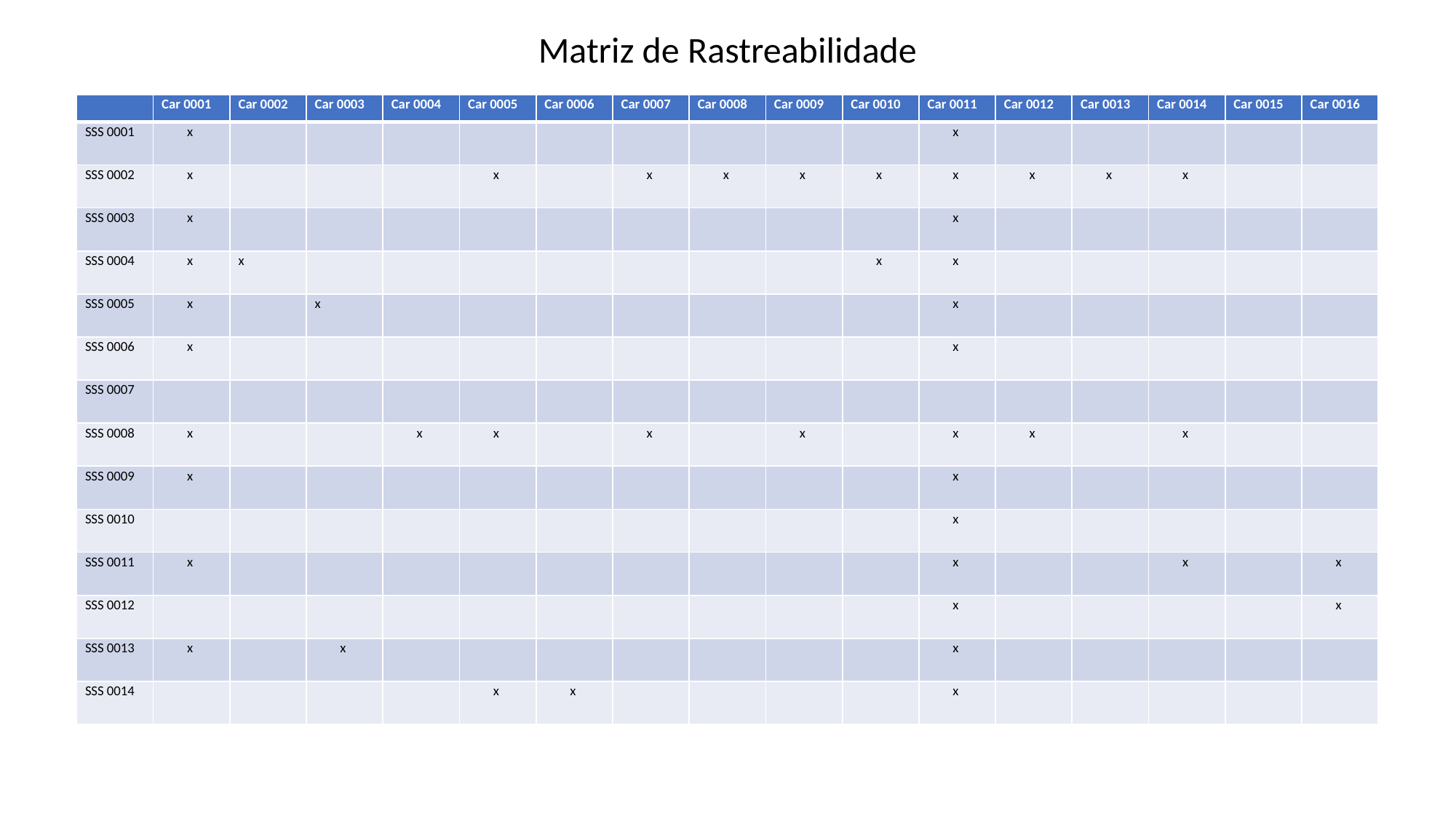

Matriz de Rastreabilidade
|  | Car 0001 | Car 0002 | Car 0003 | Car 0004 | Car 0005 | Car 0006 | Car 0007 | Car 0008 | Car 0009 | Car 0010 | Car 0011 | Car 0012 | Car 0013 | Car 0014 | Car 0015 | Car 0016 |
| --- | --- | --- | --- | --- | --- | --- | --- | --- | --- | --- | --- | --- | --- | --- | --- | --- |
| SSS 0001 | x |  |  |  |  |  |  |  |  |  | x |  |  |  |  |  |
| SSS 0002 | x |  |  |  | x |  | x | x | x | x | x | x | x | x |  |  |
| SSS 0003 | x |  |  |  |  |  |  |  |  |  | x |  |  |  |  |  |
| SSS 0004 | x | x |  |  |  |  |  |  |  | x | x |  |  |  |  |  |
| SSS 0005 | x |  | x |  |  |  |  |  |  |  | x |  |  |  |  |  |
| SSS 0006 | x |  |  |  |  |  |  |  |  |  | x |  |  |  |  |  |
| SSS 0007 |  |  |  |  |  |  |  |  |  |  |  |  |  |  |  |  |
| SSS 0008 | x |  |  | x | x |  | x |  | x |  | x | x |  | x |  |  |
| SSS 0009 | x |  |  |  |  |  |  |  |  |  | x |  |  |  |  |  |
| SSS 0010 |  |  |  |  |  |  |  |  |  |  | x |  |  |  |  |  |
| SSS 0011 | x |  |  |  |  |  |  |  |  |  | x |  |  | x |  | x |
| SSS 0012 |  |  |  |  |  |  |  |  |  |  | x |  |  |  |  | x |
| SSS 0013 | x |  | x |  |  |  |  |  |  |  | x |  |  |  |  |  |
| SSS 0014 |  |  |  |  | x | x |  |  |  |  | x |  |  |  |  |  |